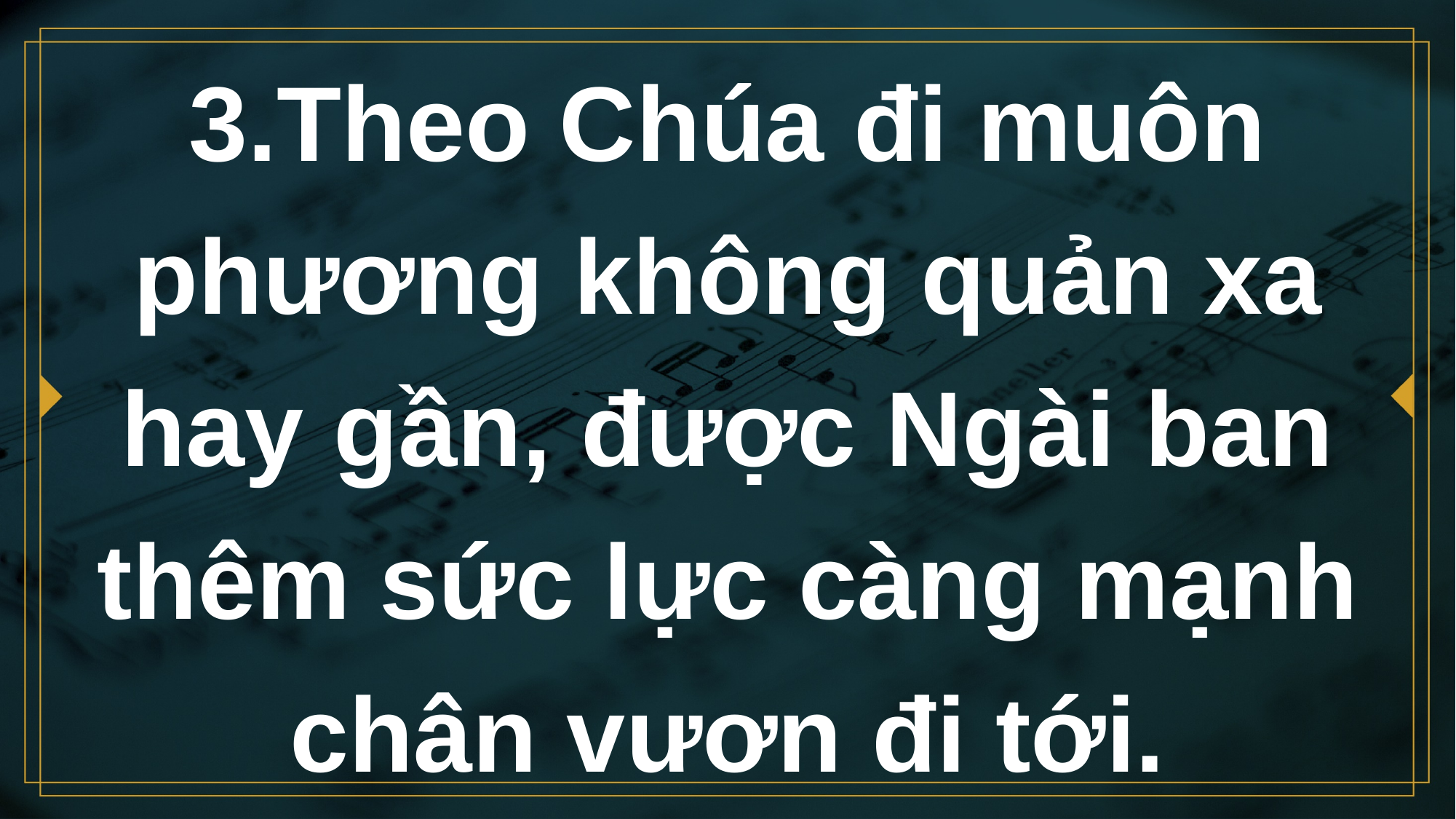

# 3.Theo Chúa đi muôn phương không quản xa hay gần, được Ngài ban thêm sức lực càng mạnh chân vươn đi tới.